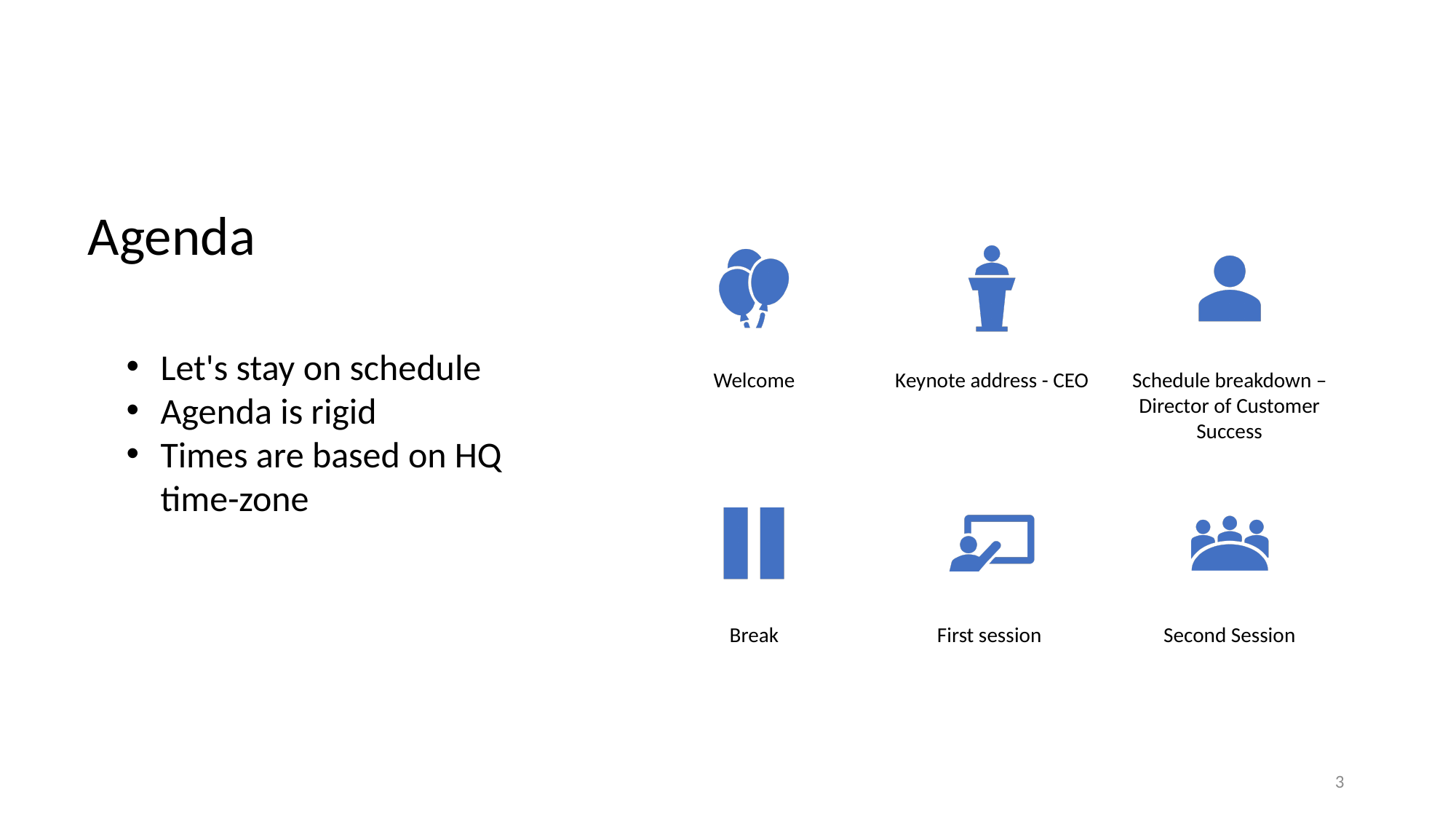

Welcome
Keynote address - CEO
Schedule breakdown – Director of Customer Success
Break
First session
Second Session
# Agenda
Let's stay on schedule
Agenda is rigid
Times are based on HQ time-zone
3